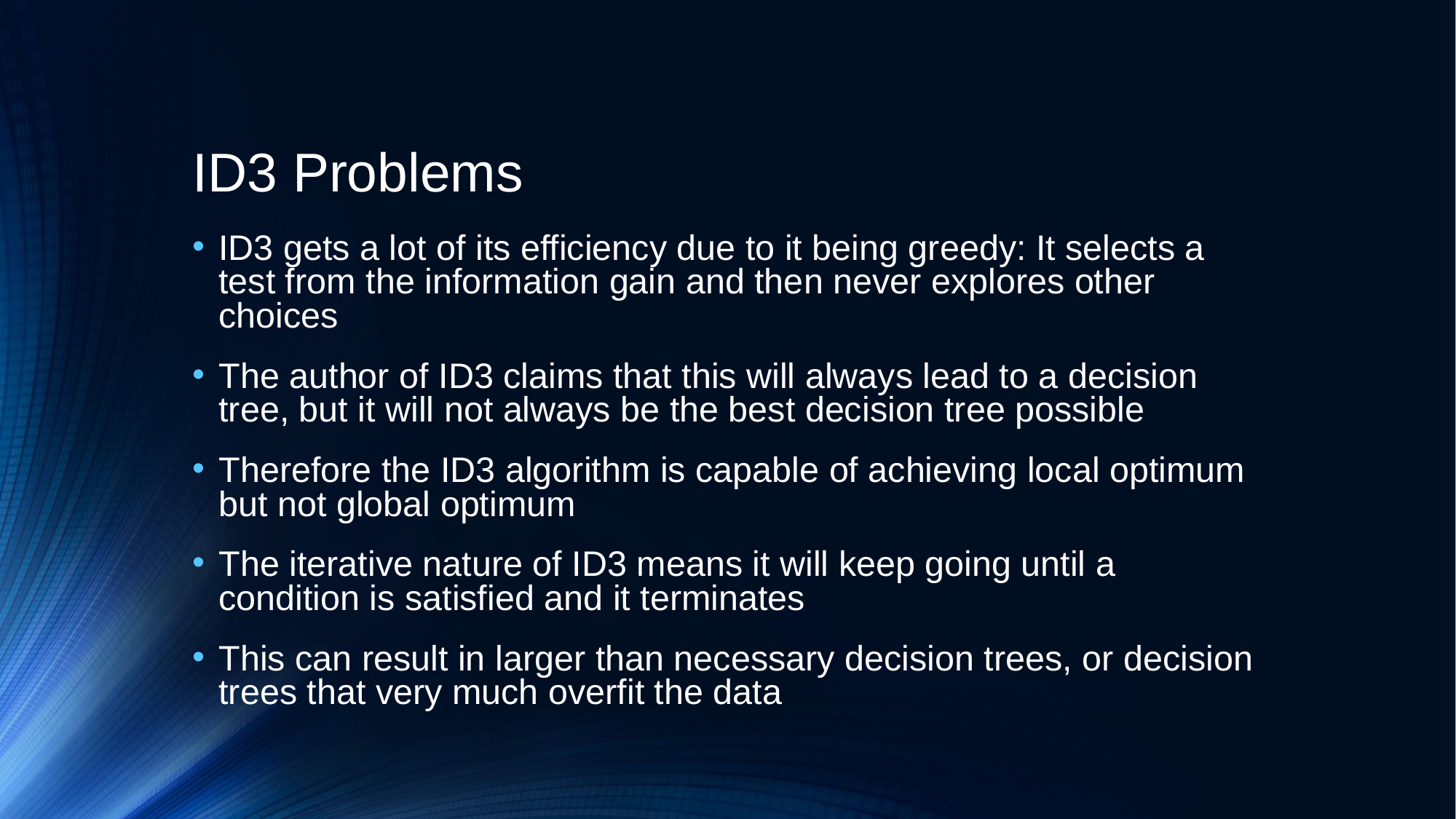

# ID3 Problems
ID3 gets a lot of its efficiency due to it being greedy: It selects a test from the information gain and then never explores other choices
The author of ID3 claims that this will always lead to a decision tree, but it will not always be the best decision tree possible
Therefore the ID3 algorithm is capable of achieving local optimum but not global optimum
The iterative nature of ID3 means it will keep going until a condition is satisfied and it terminates
This can result in larger than necessary decision trees, or decision trees that very much overfit the data